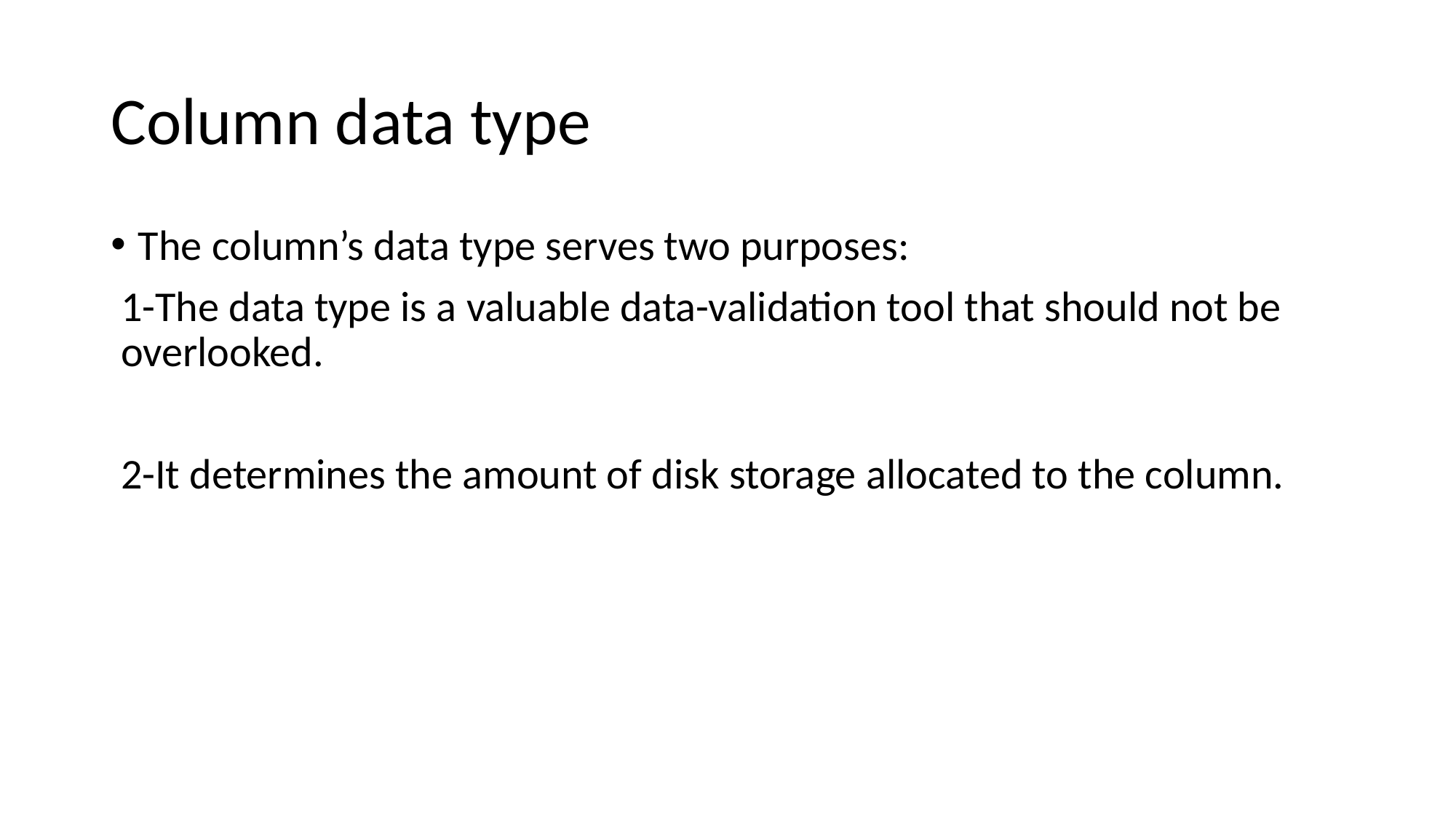

# Column data type
The column’s data type serves two purposes:
1-The data type is a valuable data-validation tool that should not be overlooked.

2-It determines the amount of disk storage allocated to the column.